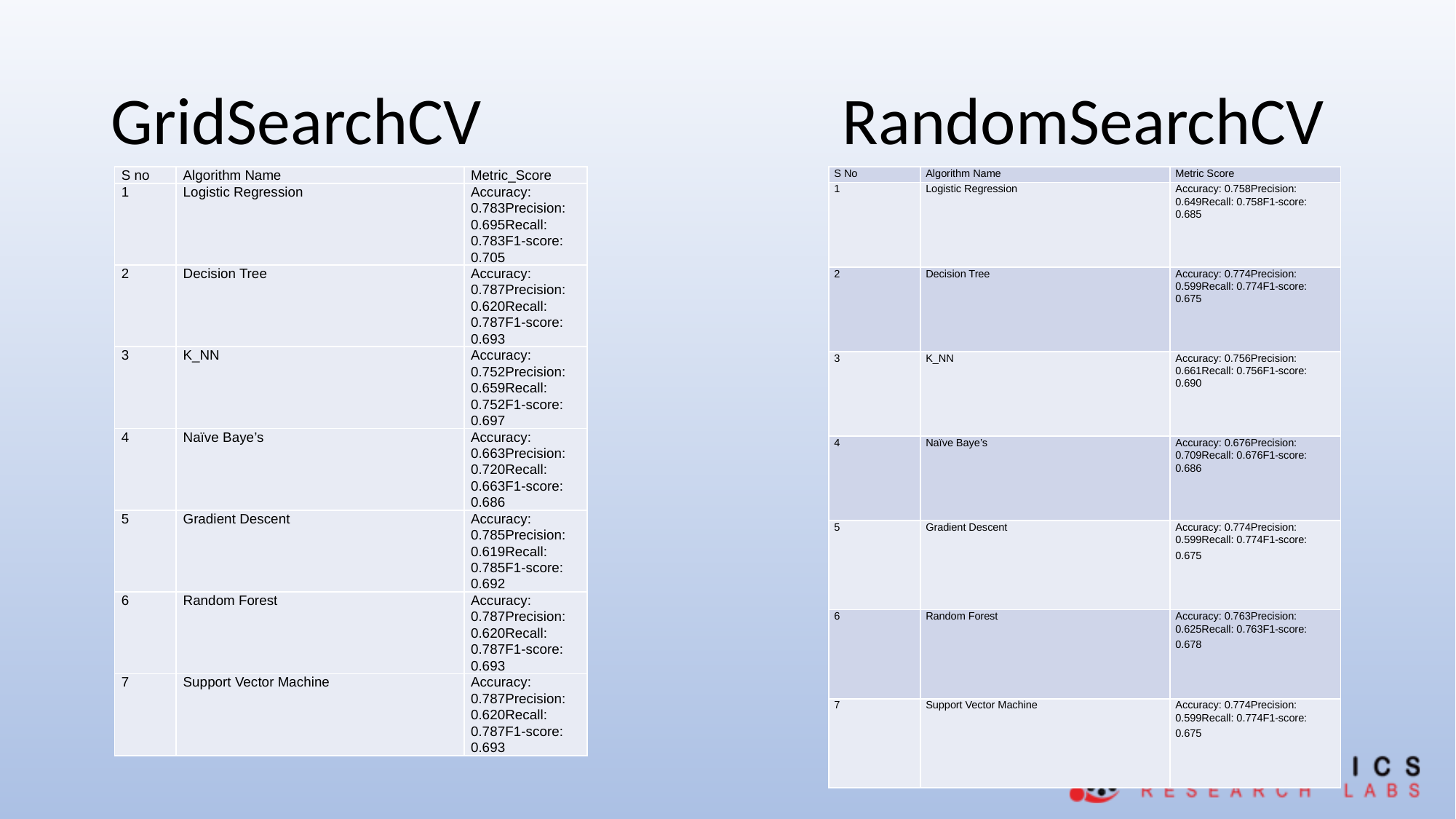

# GridSearchCV                        RandomSearchCV
| S no | Algorithm Name | Metric\_Score |
| --- | --- | --- |
| 1 | Logistic Regression | Accuracy: 0.783Precision: 0.695Recall: 0.783F1-score: 0.705 |
| 2 | Decision Tree | Accuracy: 0.787Precision: 0.620Recall: 0.787F1-score: 0.693 |
| 3 | K\_NN | Accuracy: 0.752Precision: 0.659Recall: 0.752F1-score: 0.697 |
| 4 | Naïve Baye’s | Accuracy: 0.663Precision: 0.720Recall: 0.663F1-score: 0.686 |
| 5 | Gradient Descent | Accuracy: 0.785Precision: 0.619Recall: 0.785F1-score: 0.692 |
| 6 | Random Forest | Accuracy: 0.787Precision: 0.620Recall: 0.787F1-score: 0.693 |
| 7 | Support Vector Machine | Accuracy: 0.787Precision: 0.620Recall: 0.787F1-score: 0.693 |
| S No | Algorithm Name | Metric Score |
| --- | --- | --- |
| 1 | Logistic Regression | Accuracy: 0.758Precision: 0.649Recall: 0.758F1-score: 0.685 |
| 2 | Decision Tree | Accuracy: 0.774Precision: 0.599Recall: 0.774F1-score: 0.675 |
| 3 | K\_NN | Accuracy: 0.756Precision: 0.661Recall: 0.756F1-score: 0.690 |
| 4 | Naïve Baye’s | Accuracy: 0.676Precision: 0.709Recall: 0.676F1-score: 0.686 |
| 5 | Gradient Descent | Accuracy: 0.774Precision: 0.599Recall: 0.774F1-score: 0.675 |
| 6 | Random Forest | Accuracy: 0.763Precision: 0.625Recall: 0.763F1-score: 0.678 |
| 7 | Support Vector Machine | Accuracy: 0.774Precision: 0.599Recall: 0.774F1-score: 0.675 |